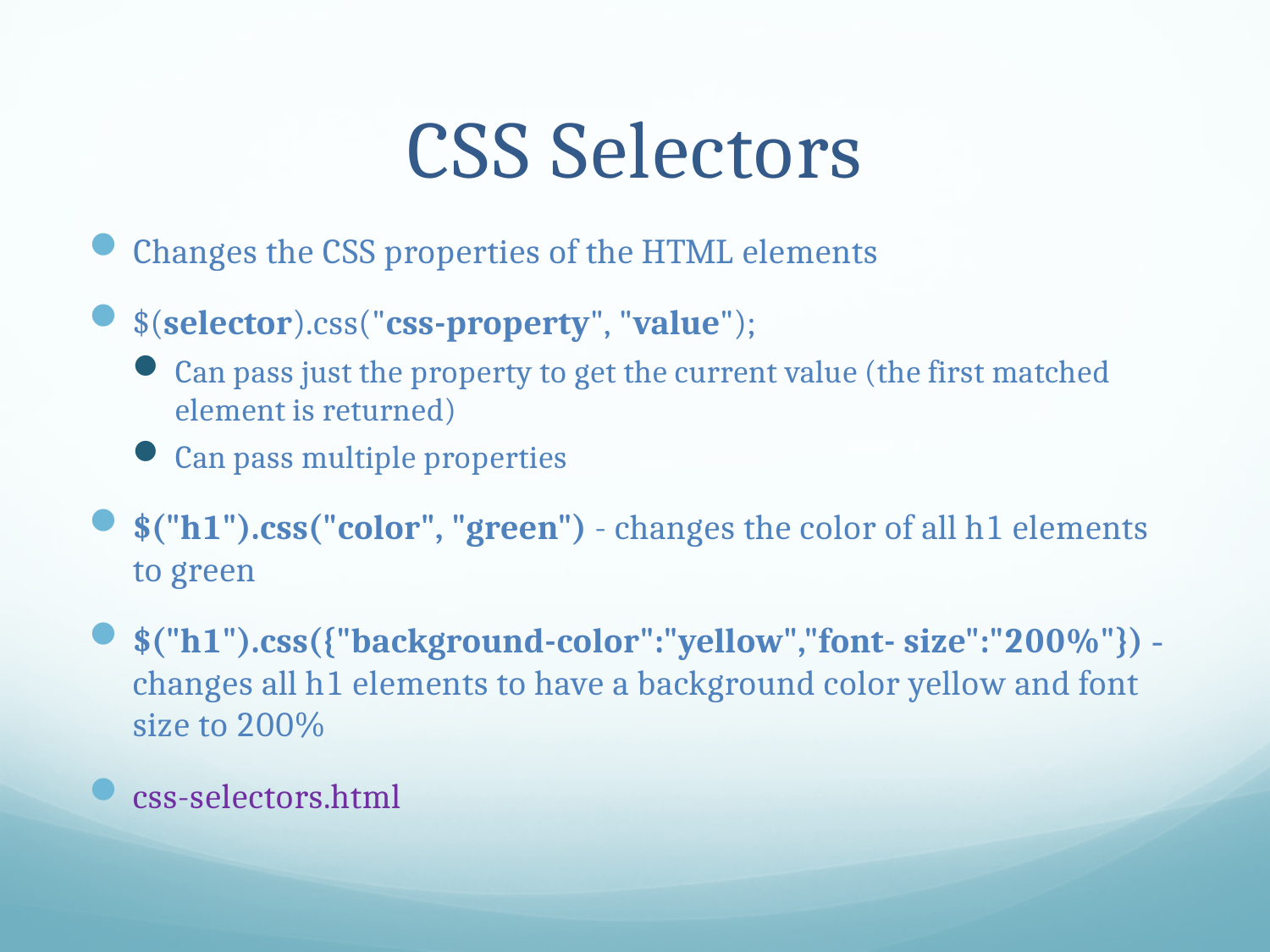

# CSS Selectors
Changes the CSS properties of the HTML elements
$(selector).css("css-property", "value");
Can pass just the property to get the current value (the first matched element is returned)
Can pass multiple properties
$("h1").css("color", "green") - changes the color of all h1 elements to green
$("h1").css({"background-color":"yellow","font- size":"200%"}) - changes all h1 elements to have a background color yellow and font size to 200%
css-selectors.html